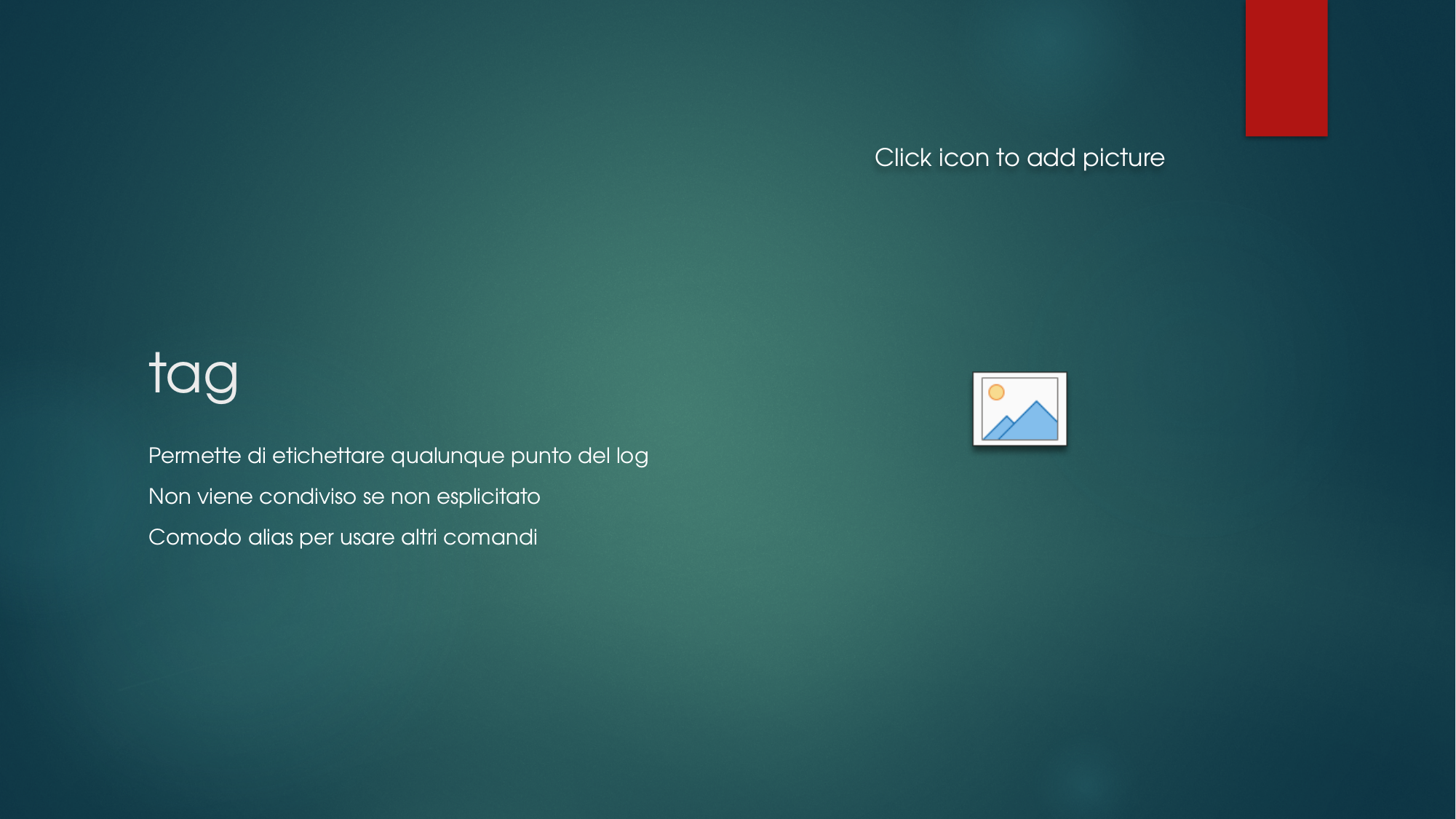

# tag
Permette di etichettare qualunque punto del log
Non viene condiviso se non esplicitato
Comodo alias per usare altri comandi